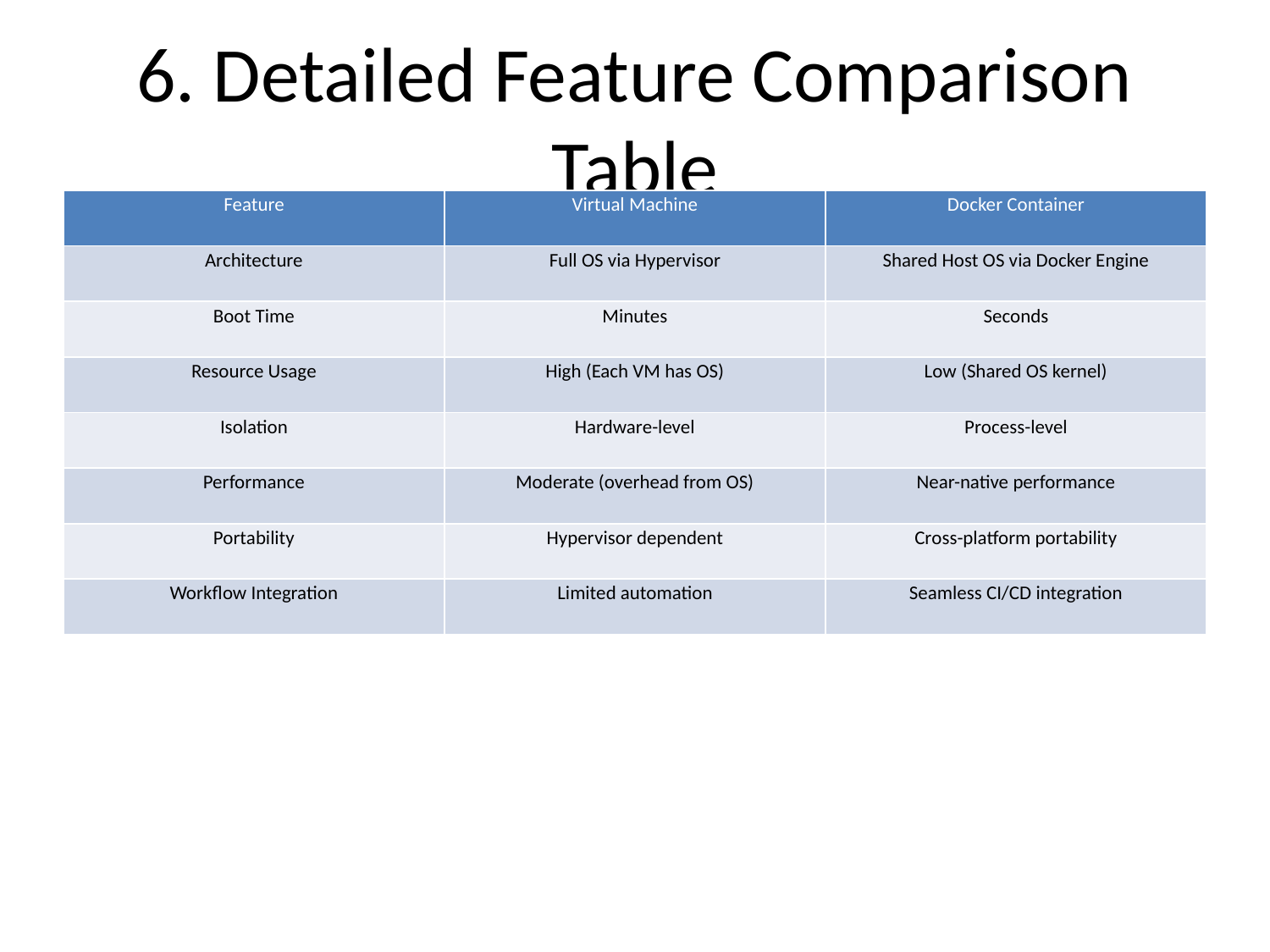

# 6. Detailed Feature Comparison Table
| Feature | Virtual Machine | Docker Container |
| --- | --- | --- |
| Architecture | Full OS via Hypervisor | Shared Host OS via Docker Engine |
| Boot Time | Minutes | Seconds |
| Resource Usage | High (Each VM has OS) | Low (Shared OS kernel) |
| Isolation | Hardware-level | Process-level |
| Performance | Moderate (overhead from OS) | Near-native performance |
| Portability | Hypervisor dependent | Cross-platform portability |
| Workflow Integration | Limited automation | Seamless CI/CD integration |